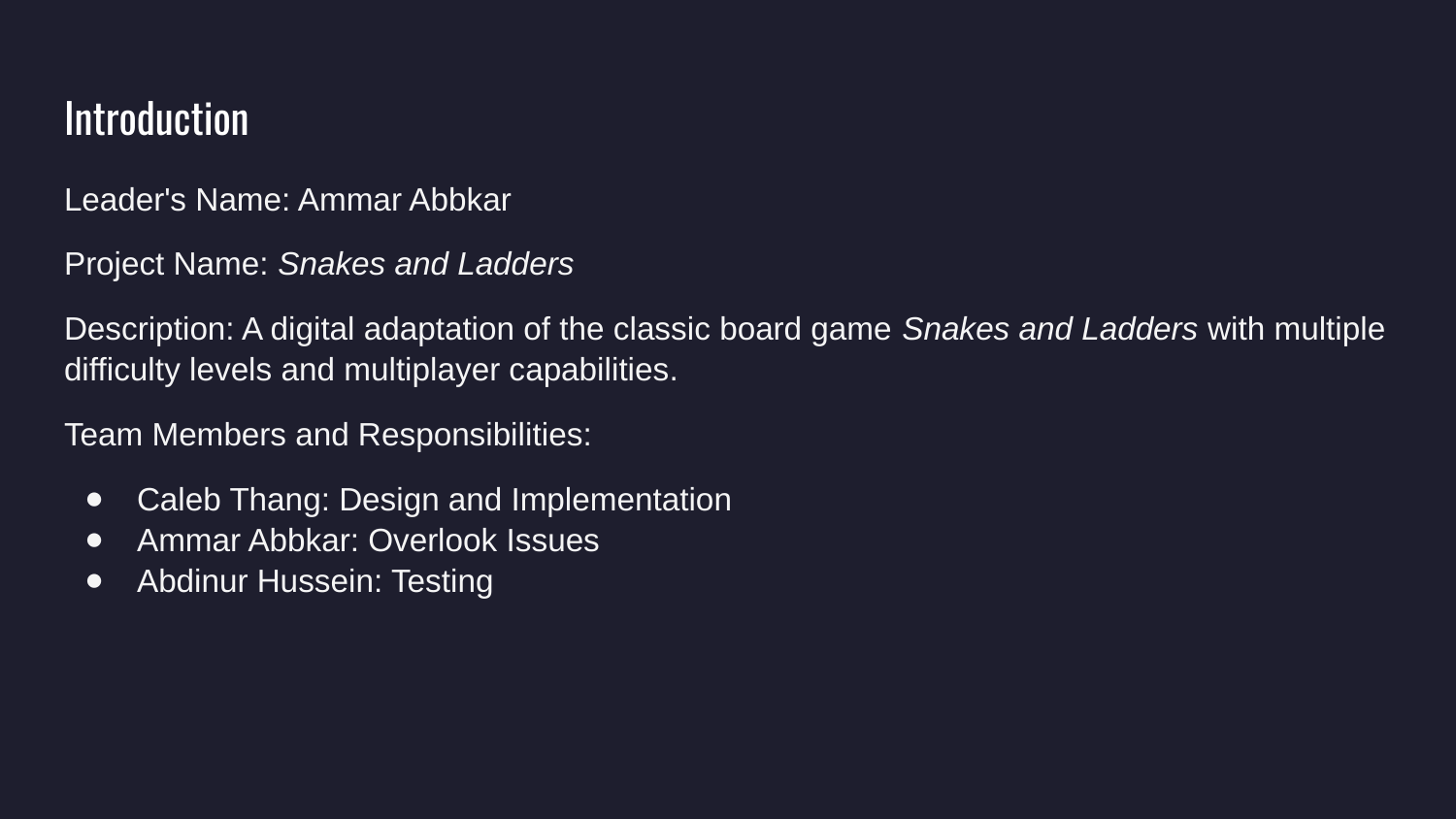

# Introduction
Leader's Name: Ammar Abbkar
Project Name: Snakes and Ladders
Description: A digital adaptation of the classic board game Snakes and Ladders with multiple difficulty levels and multiplayer capabilities.
Team Members and Responsibilities:
Caleb Thang: Design and Implementation
Ammar Abbkar: Overlook Issues
Abdinur Hussein: Testing